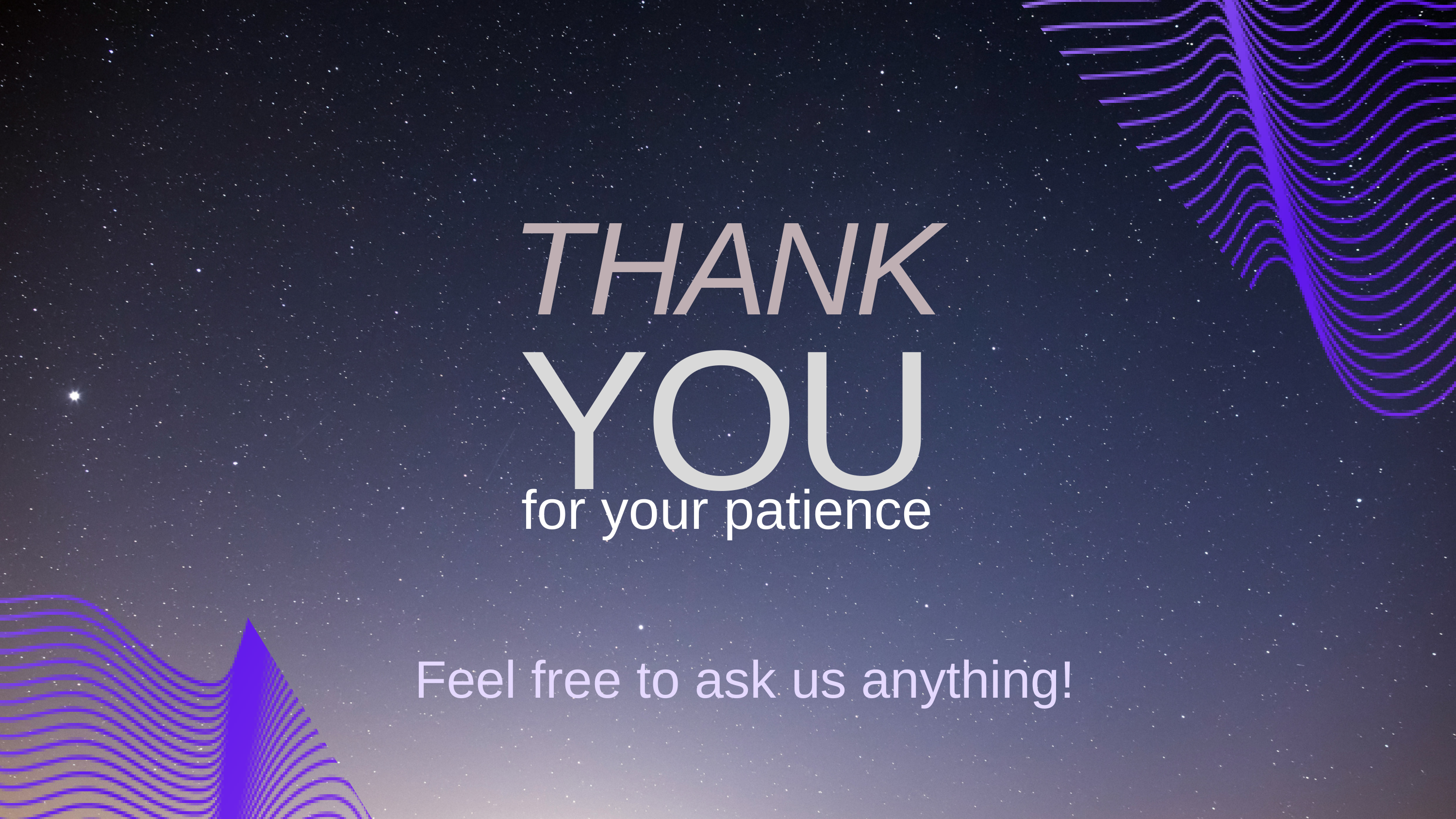

THANK
YOU
for your patience

Feel free to ask us anything!